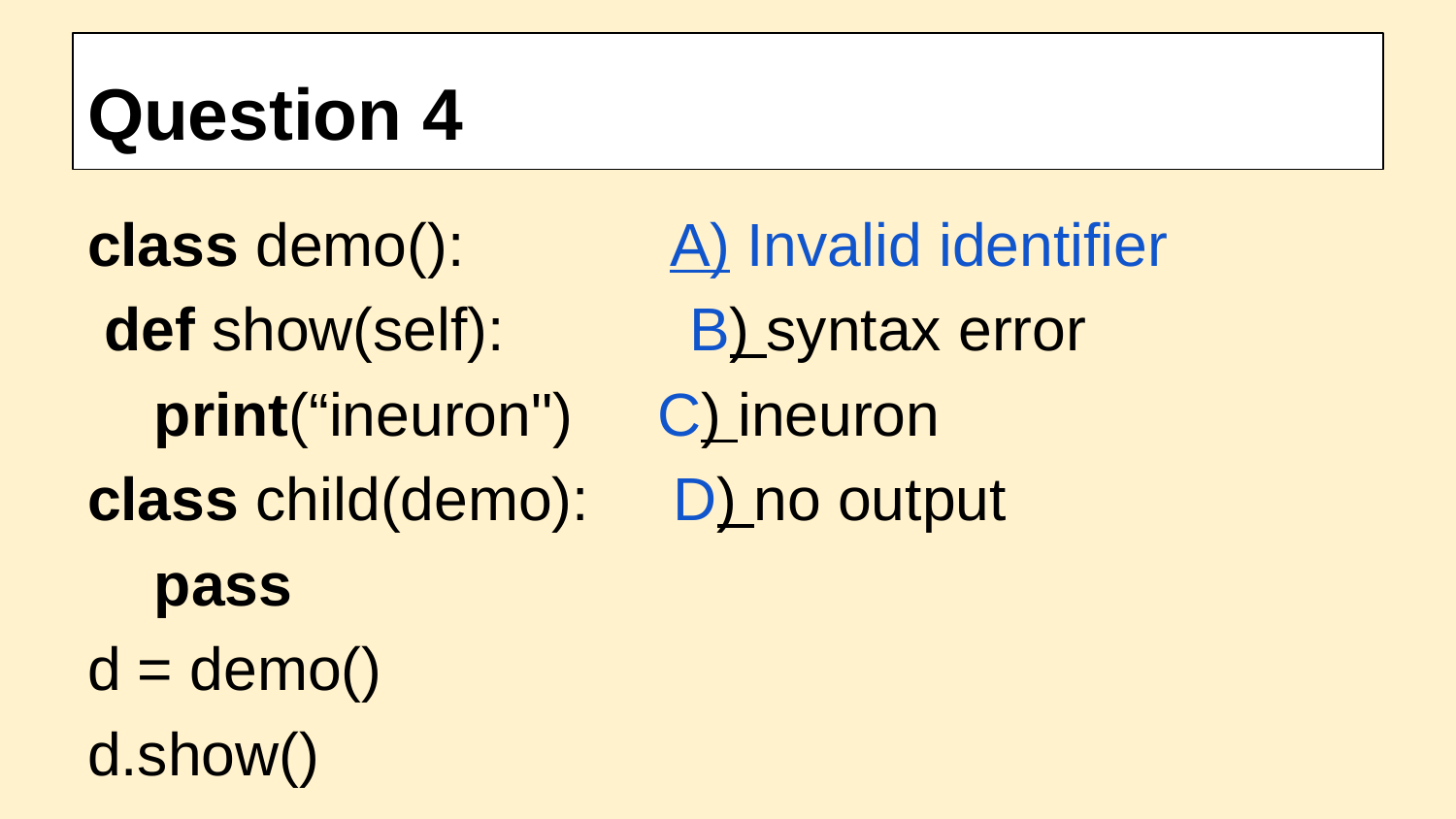

# Question 4
class demo():  		A) Invalid identifier
 def show(self):           B) syntax error
    print(“ineuron")     C) ineuron
class child(demo):     D) no output
    pass
d = demo()
d.show()